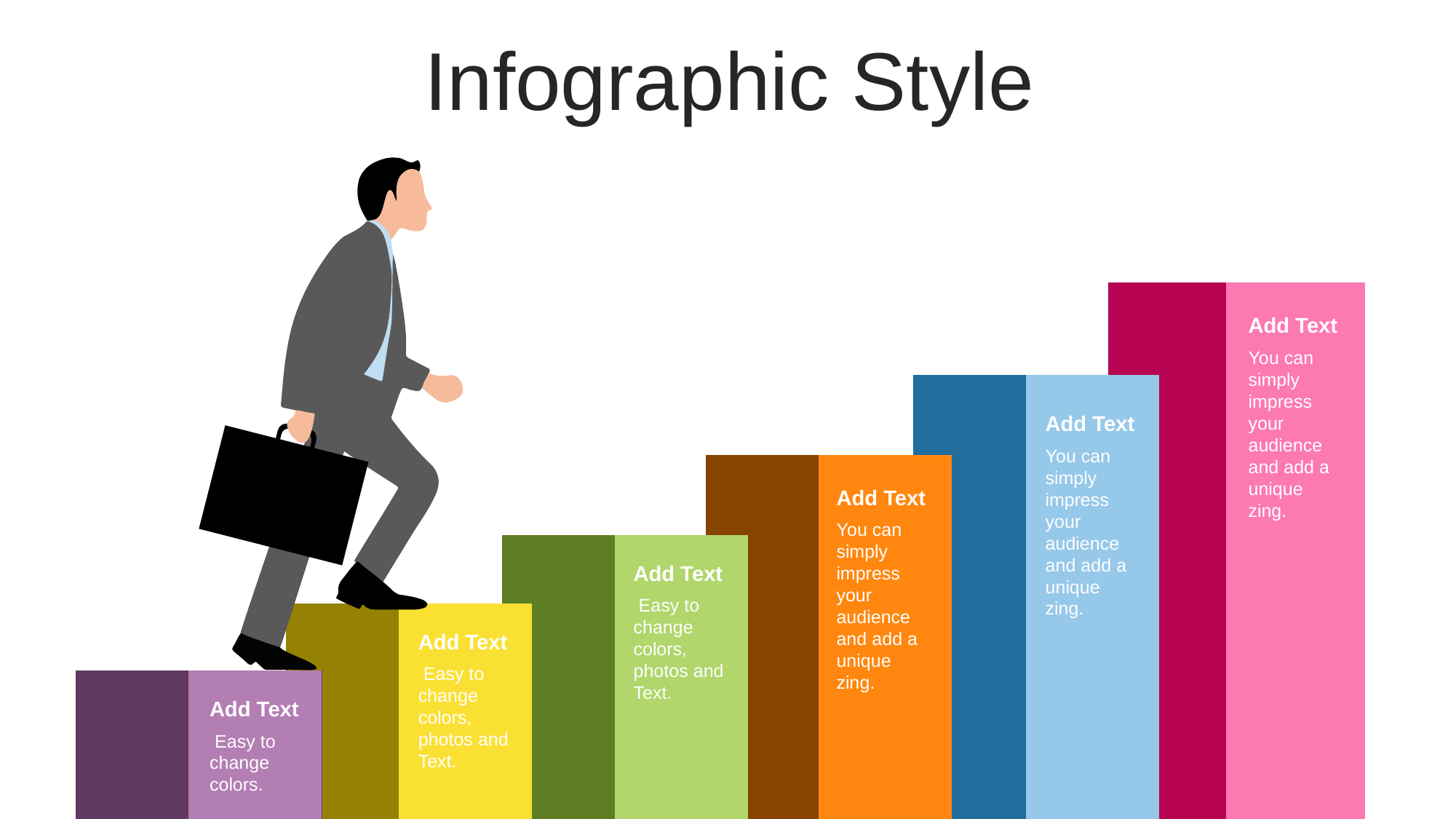

Infographic Style

Add Text
You can simply impress your audience and add a unique zing.

Add Text
You can simply impress your audience and add a unique zing.

Add Text
You can simply impress your audience and add a unique zing.

Add Text
 Easy to change colors, photos and Text.

Add Text
 Easy to change colors, photos and Text.

Add Text
 Easy to change colors.